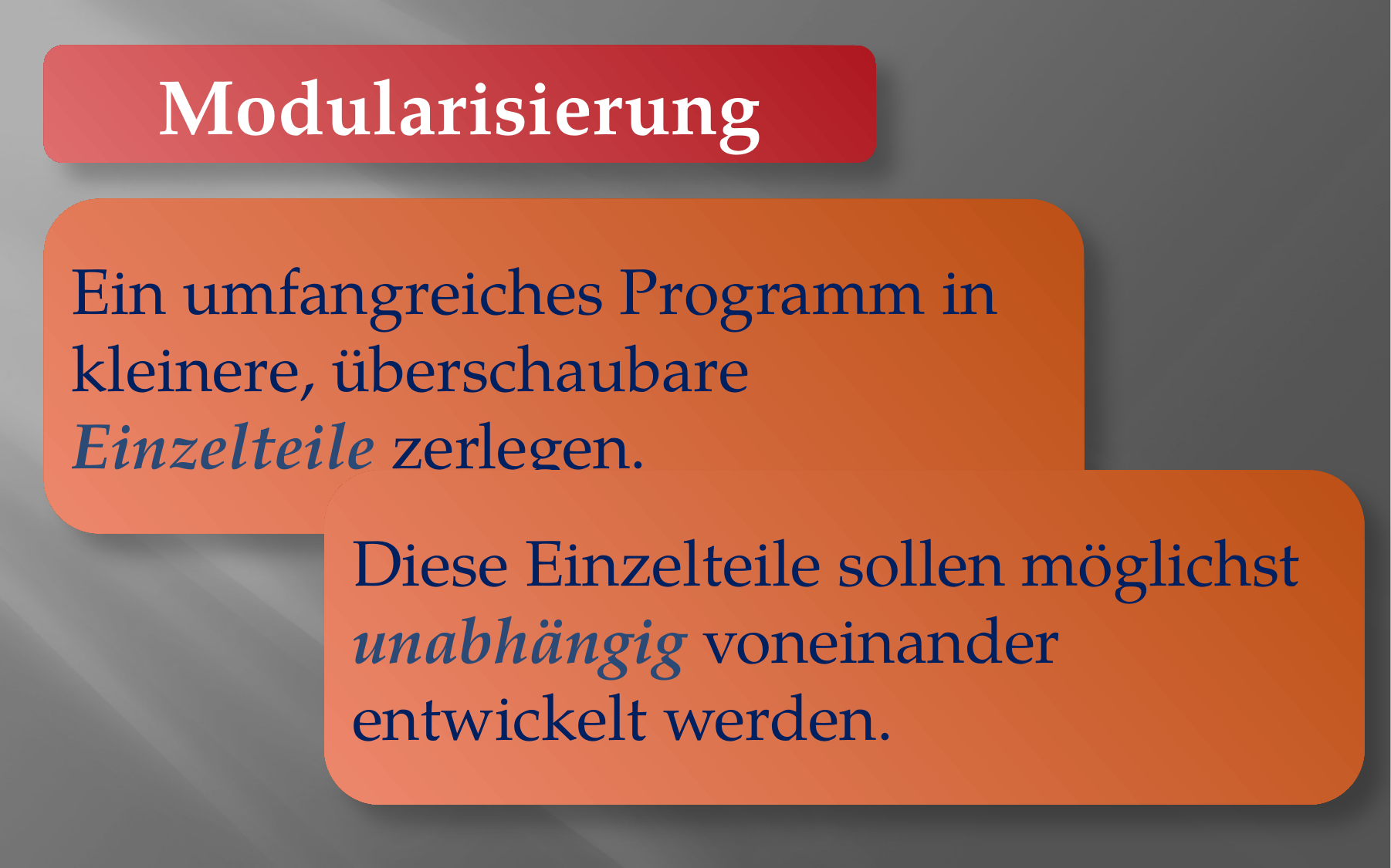

Modularisierung
Ein umfangreiches Programm in kleinere, überschaubare Einzelteile zerlegen.
Diese Einzelteile sollen möglichst unabhängig voneinander entwickelt werden.